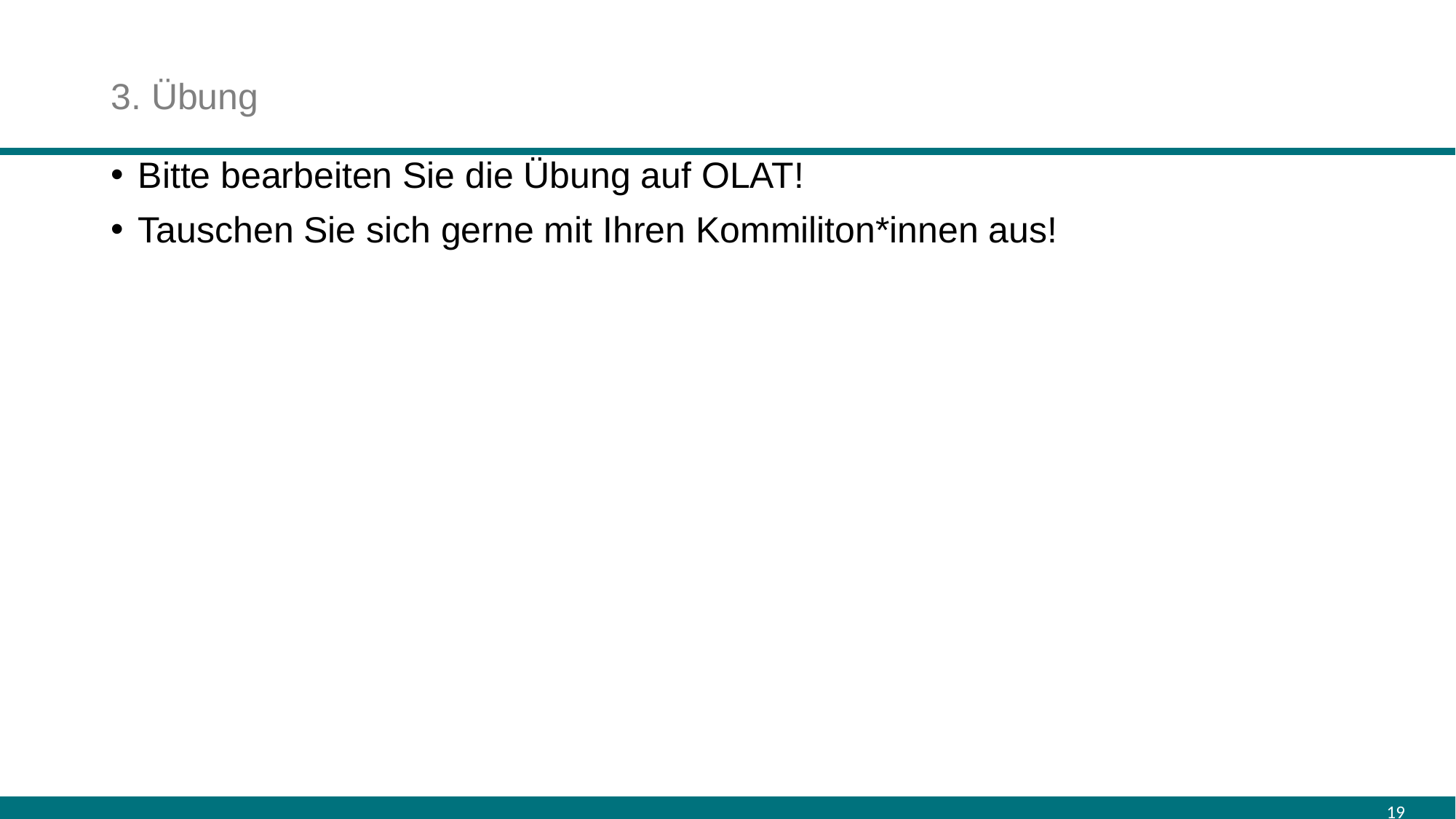

# 3. Übung
Bitte bearbeiten Sie die Übung auf OLAT!
Tauschen Sie sich gerne mit Ihren Kommiliton*innen aus!
19